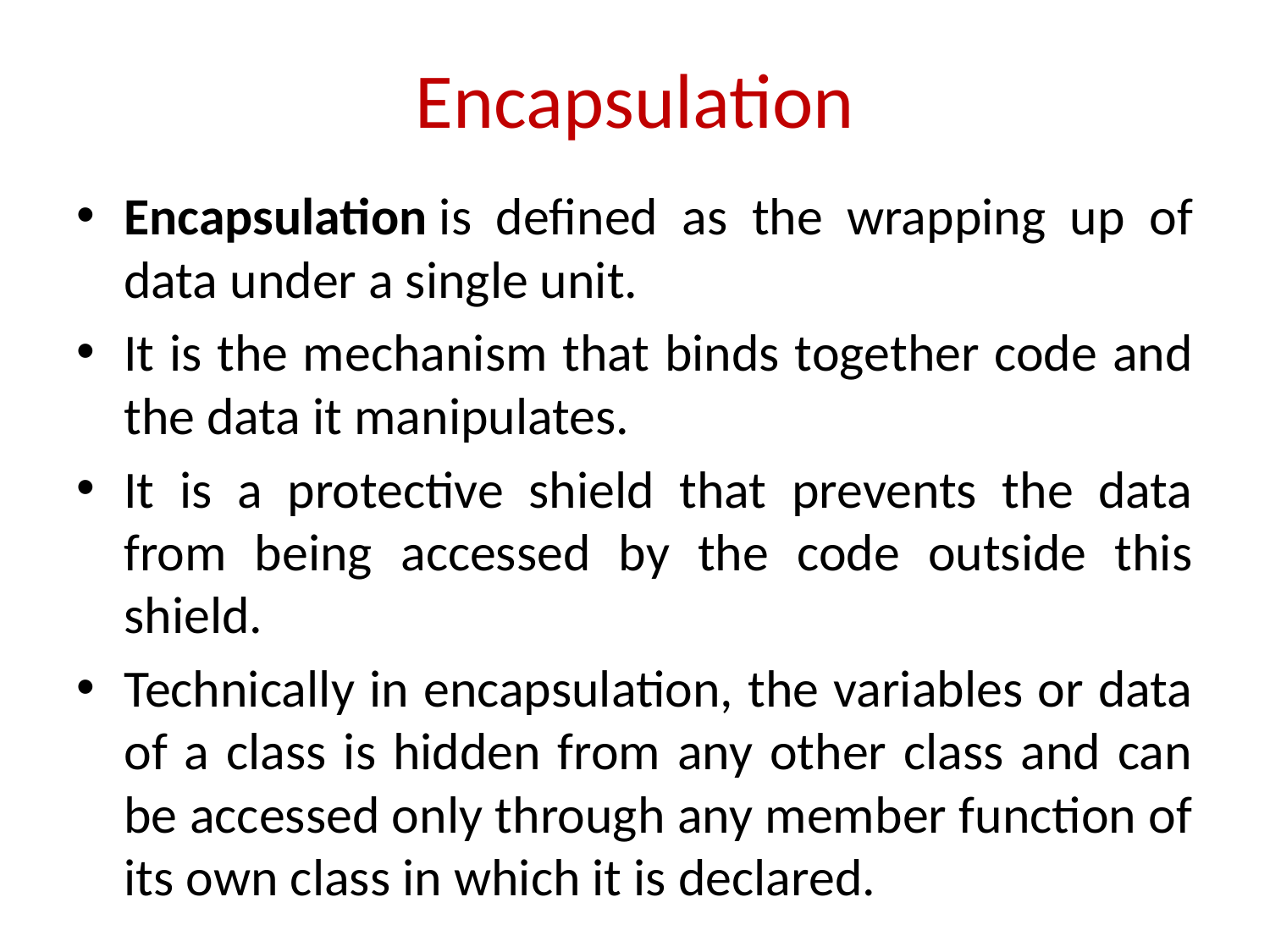

# Encapsulation
Encapsulation is defined as the wrapping up of data under a single unit.
It is the mechanism that binds together code and the data it manipulates.
It is a protective shield that prevents the data from being accessed by the code outside this shield.
Technically in encapsulation, the variables or data of a class is hidden from any other class and can be accessed only through any member function of its own class in which it is declared.